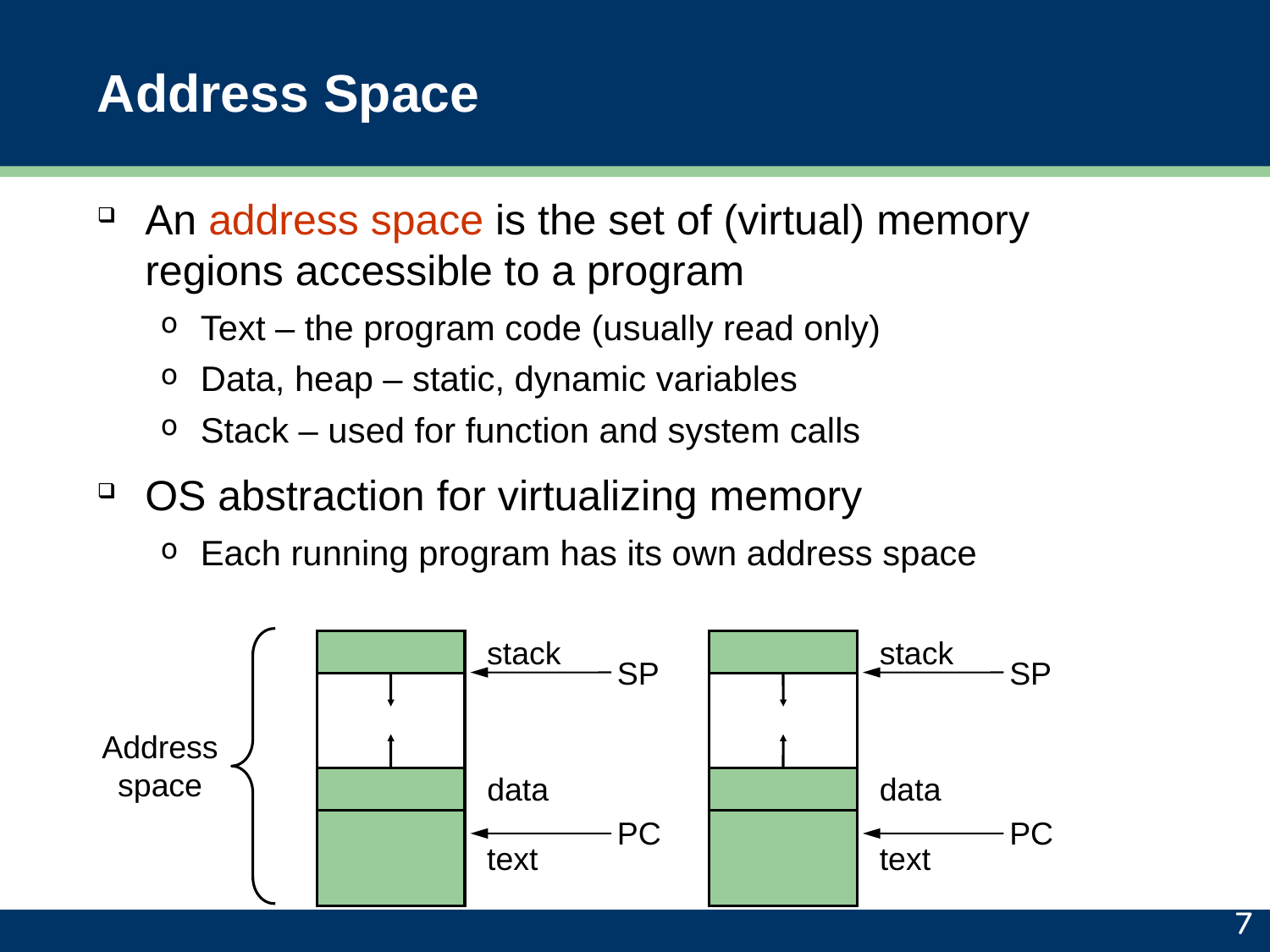

# Address Space
An address space is the set of (virtual) memory regions accessible to a program
Text – the program code (usually read only)
Data, heap – static, dynamic variables
Stack – used for function and system calls
OS abstraction for virtualizing memory
Each running program has its own address space

stack

SP

data

PC

text

stack

SP

data

PC

text

Address space
7